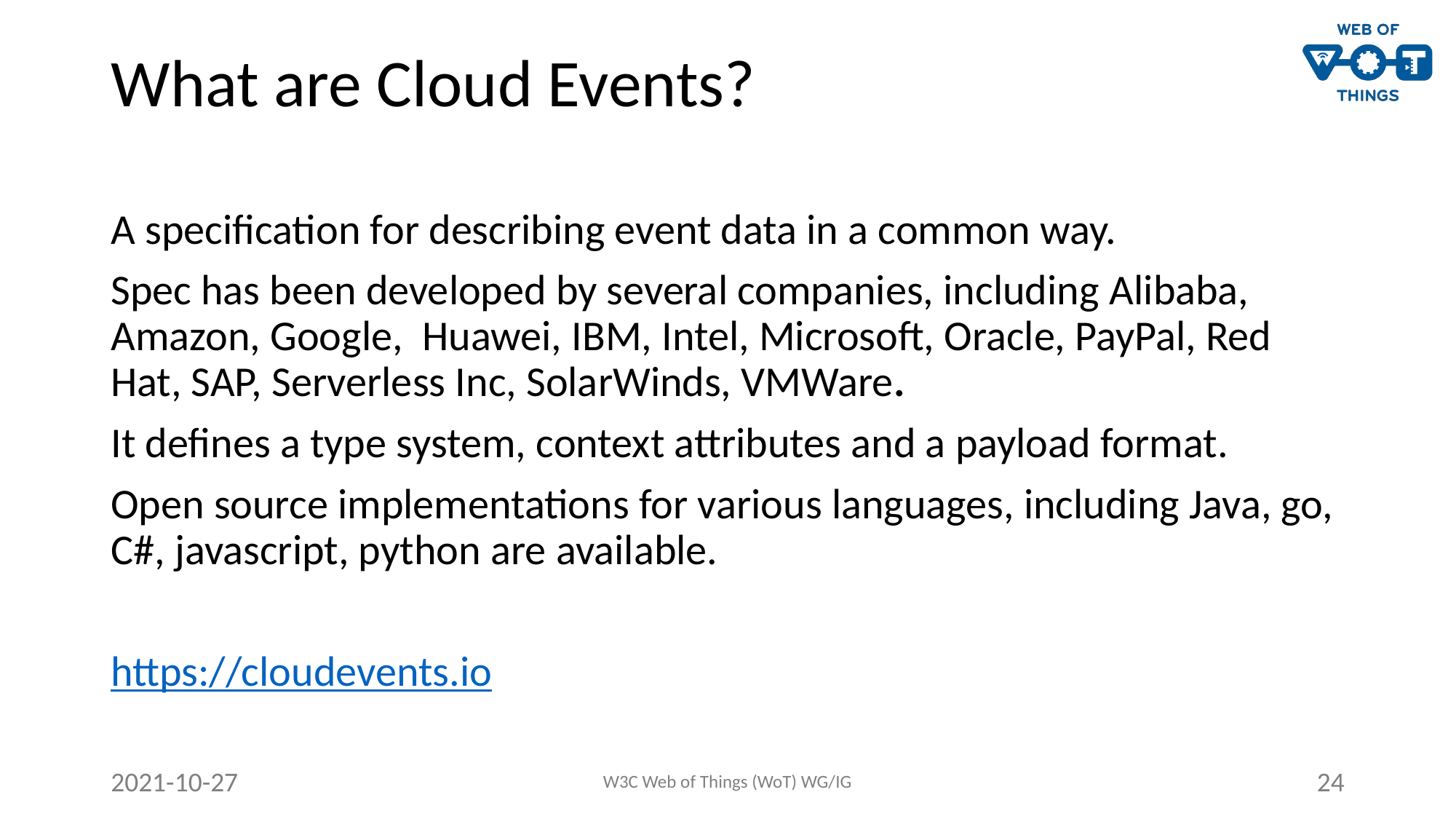

# What are Cloud Events?
A specification for describing event data in a common way.
Spec has been developed by several companies, including Alibaba, Amazon, Google,  Huawei, IBM, Intel, Microsoft, Oracle, PayPal, Red Hat, SAP, Serverless Inc, SolarWinds, VMWare.
It defines a type system, context attributes and a payload format.
Open source implementations for various languages, including Java, go, C#, javascript, python are available.

https://cloudevents.io

2021-10-27
W3C Web of Things (WoT) WG/IG
24